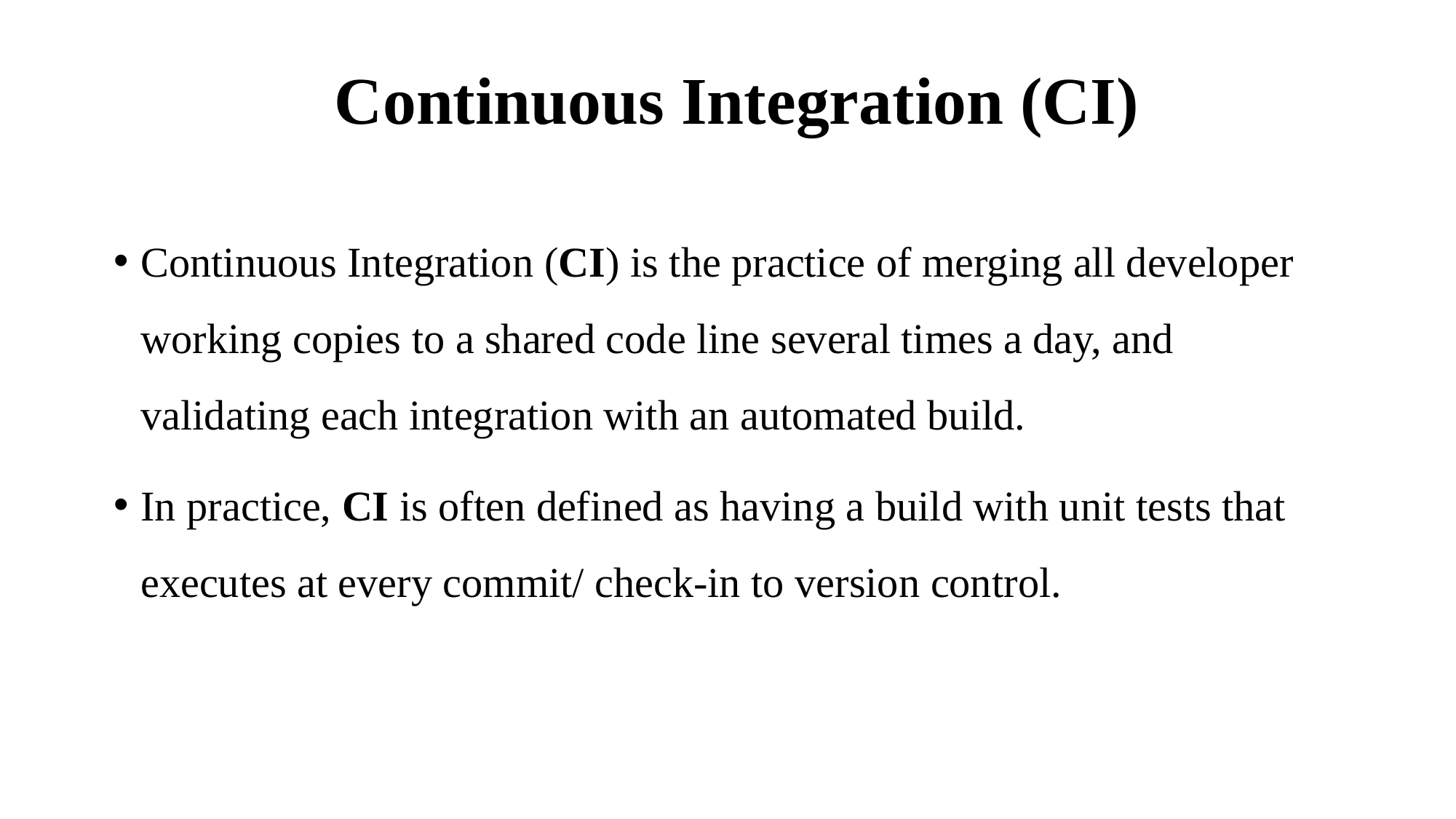

# Continuous Integration (CI)
Continuous Integration (CI) is the practice of merging all developer working copies to a shared code line several times a day, and validating each integration with an automated build.
In practice, CI is often defined as having a build with unit tests that executes at every commit/ check-in to version control.